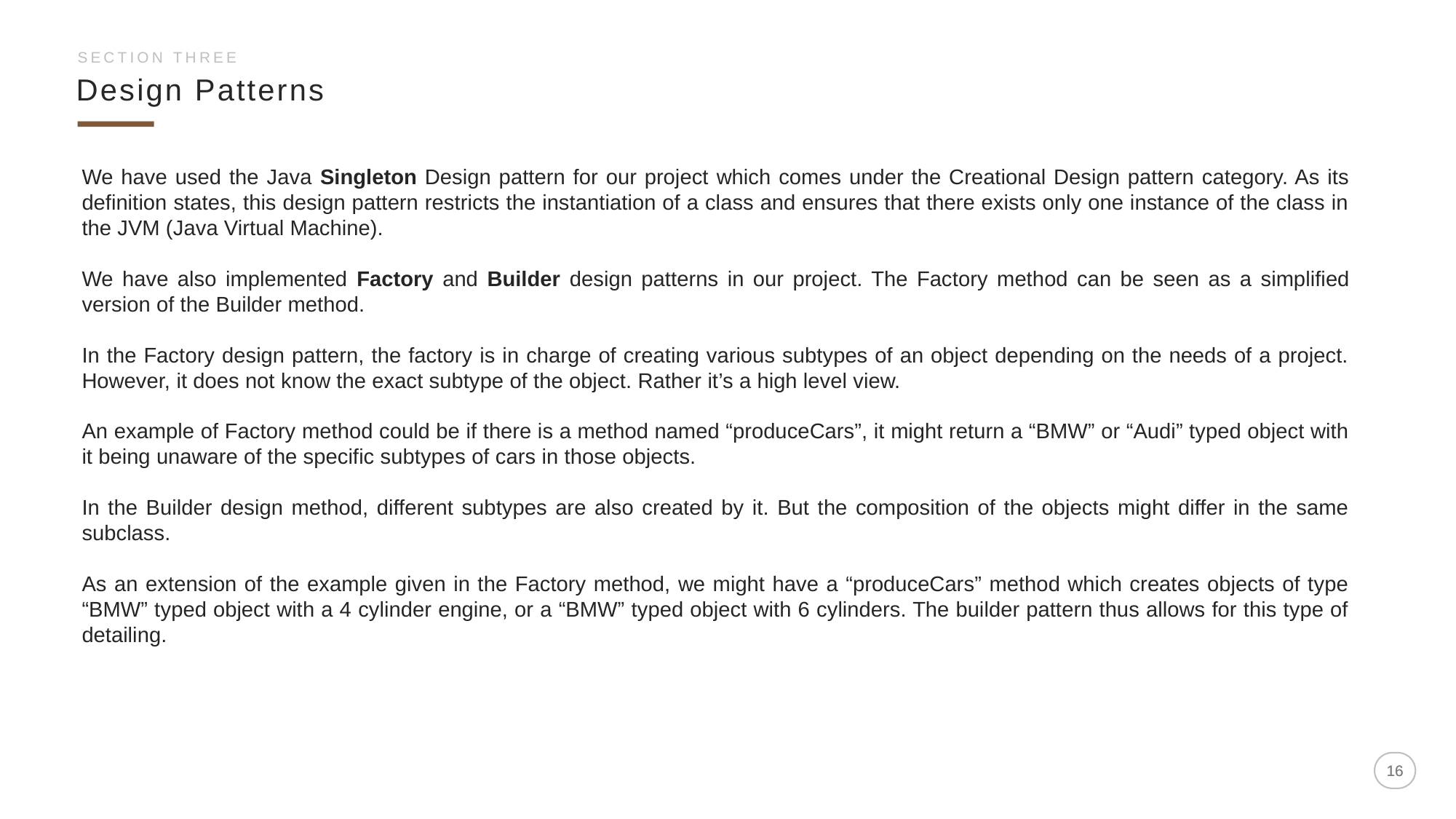

SECTION THREE
Design Patterns
We have used the Java Singleton Design pattern for our project which comes under the Creational Design pattern category. As its definition states, this design pattern restricts the instantiation of a class and ensures that there exists only one instance of the class in the JVM (Java Virtual Machine).
We have also implemented Factory and Builder design patterns in our project. The Factory method can be seen as a simplified version of the Builder method.
In the Factory design pattern, the factory is in charge of creating various subtypes of an object depending on the needs of a project. However, it does not know the exact subtype of the object. Rather it’s a high level view.
An example of Factory method could be if there is a method named “produceCars”, it might return a “BMW” or “Audi” typed object with it being unaware of the specific subtypes of cars in those objects.
In the Builder design method, different subtypes are also created by it. But the composition of the objects might differ in the same subclass.
As an extension of the example given in the Factory method, we might have a “produceCars” method which creates objects of type “BMW” typed object with a 4 cylinder engine, or a “BMW” typed object with 6 cylinders. The builder pattern thus allows for this type of detailing.
16
16